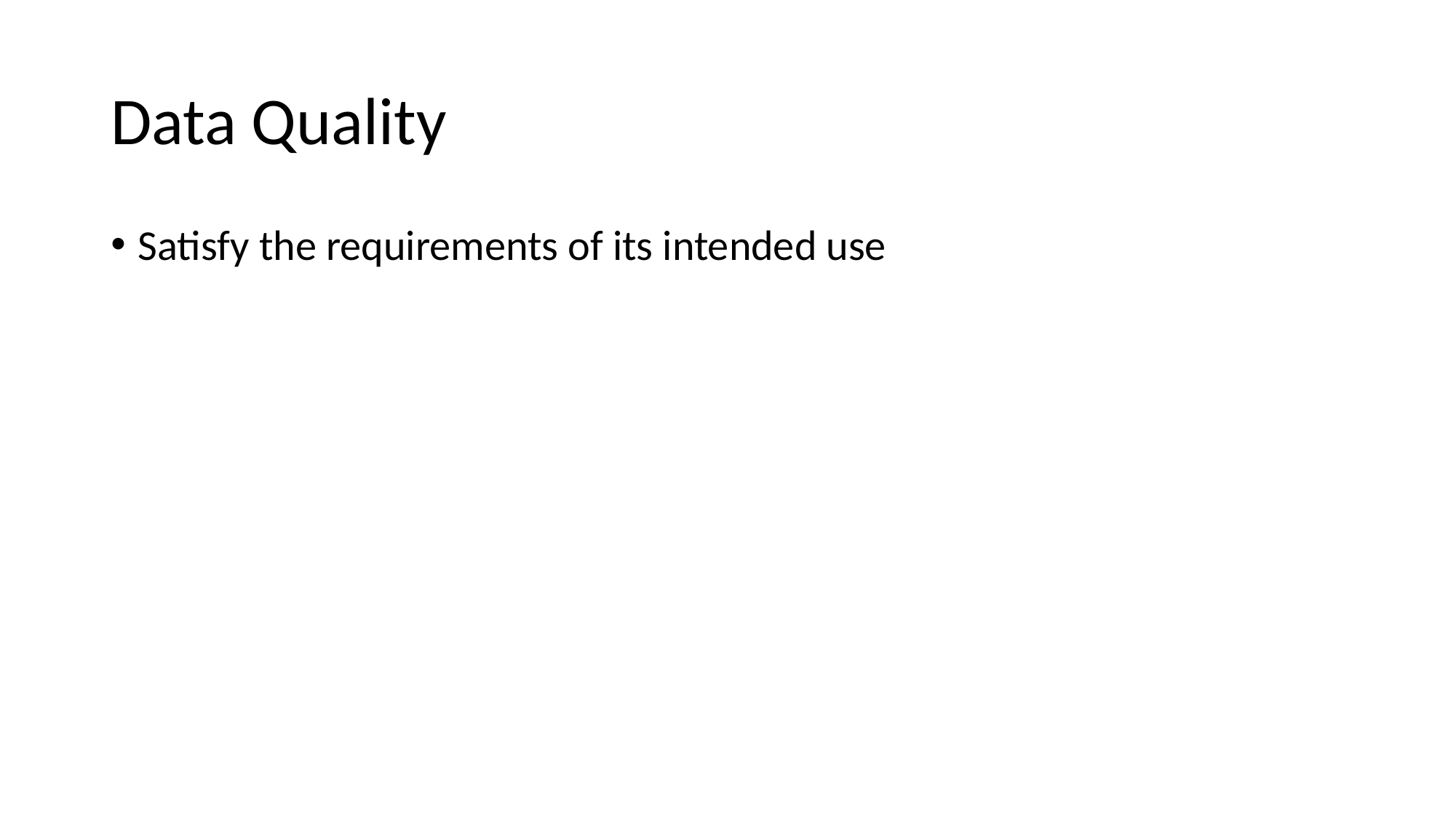

# Data Quality
Satisfy the requirements of its intended use